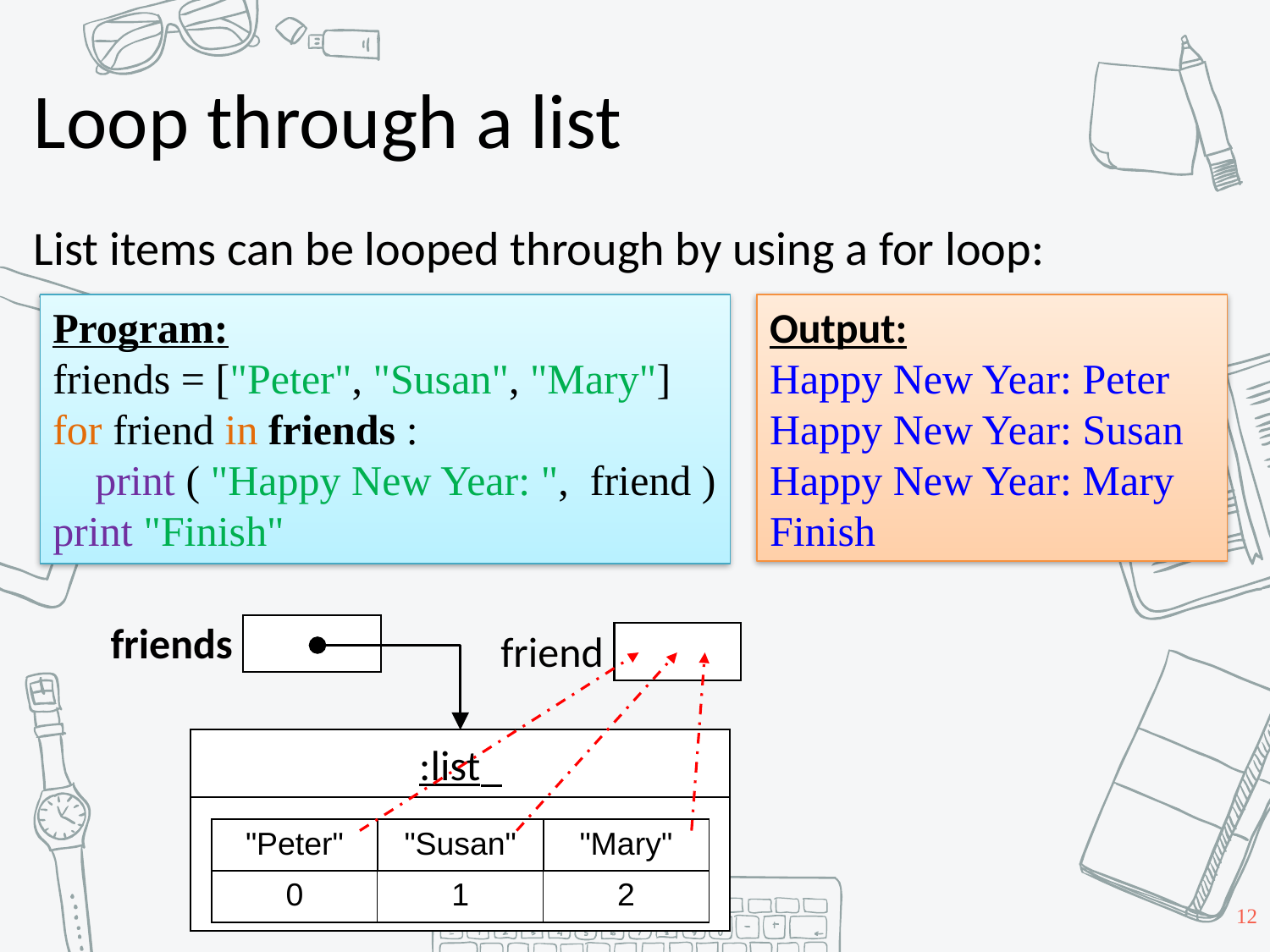

# Loop through a list
List items can be looped through by using a for loop:
Program:
friends = ["Peter", "Susan", "Mary"]
for friend in friends :
    print ( "Happy New Year: ",  friend )
print "Finish"

Output:
Happy New Year: Peter
Happy New Year: Susan
Happy New Year: Mary
Finish
friends

friend

:list

| "Peter" | "Susan" | "Mary" |
| --- | --- | --- |
| 0 | 1 | 2 |
12